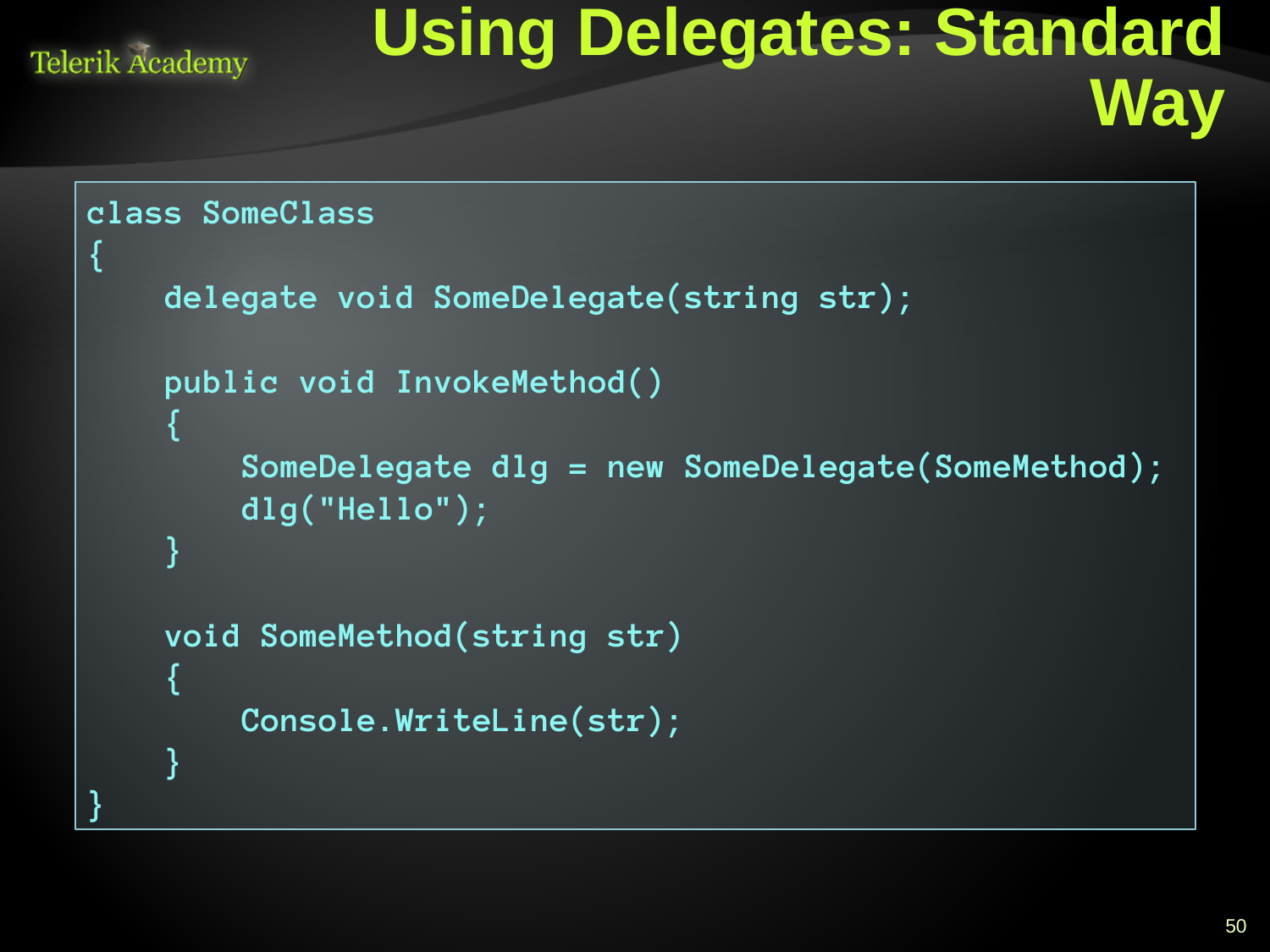

# Using Delegates: Standard Way
class SomeClass
{
    delegate void SomeDelegate(string str);

    public void InvokeMethod()
    {
        SomeDelegate dlg = new SomeDelegate(SomeMethod);
        dlg("Hello");
    }

    void SomeMethod(string str)
    {
        Console.WriteLine(str);
    }
}
50